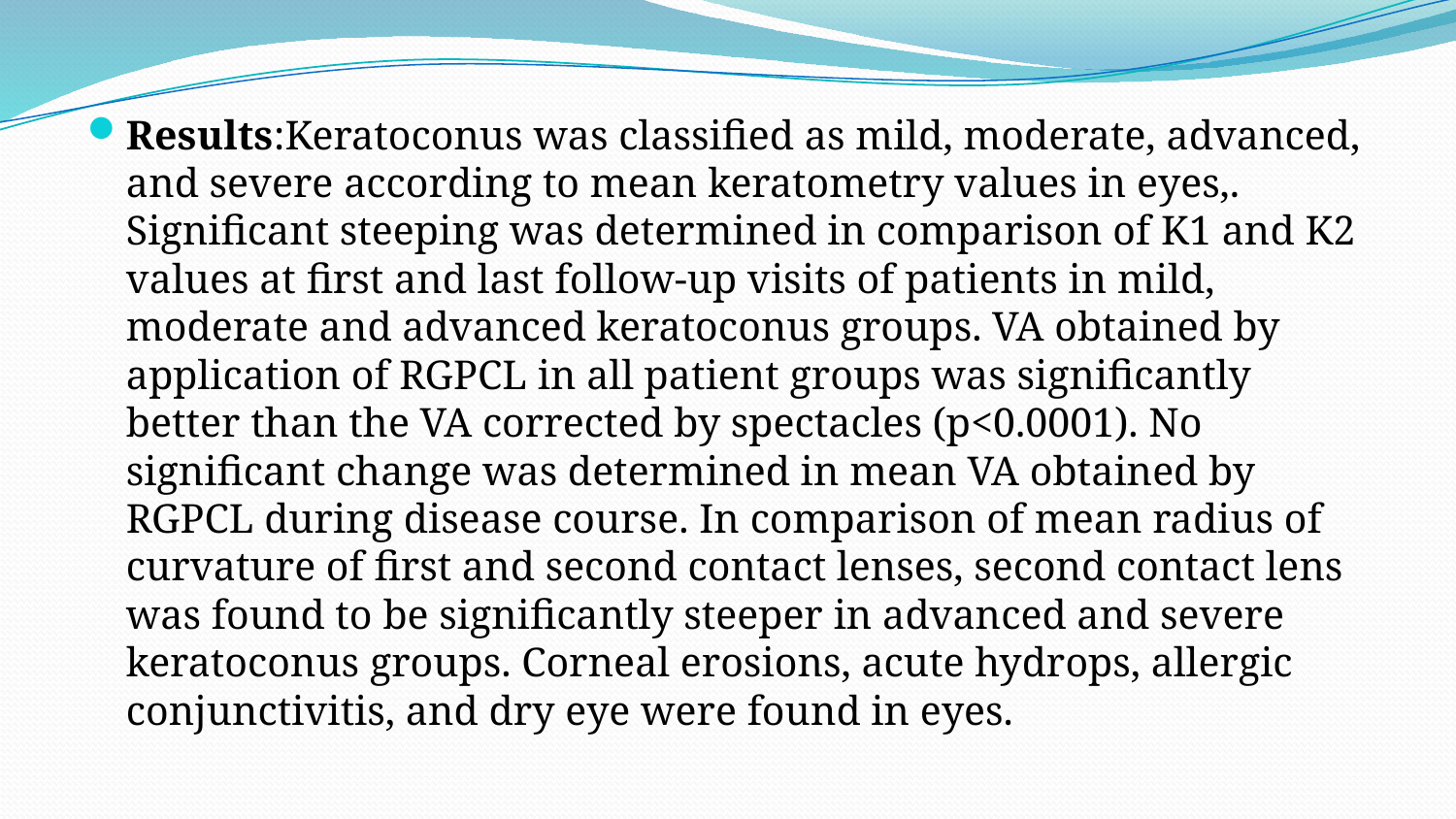

Results:Keratoconus was classified as mild, moderate, advanced, and severe according to mean keratometry values in eyes,. Significant steeping was determined in comparison of K1 and K2 values at first and last follow-up visits of patients in mild, moderate and advanced keratoconus groups. VA obtained by application of RGPCL in all patient groups was significantly better than the VA corrected by spectacles (p<0.0001). No significant change was determined in mean VA obtained by RGPCL during disease course. In comparison of mean radius of curvature of first and second contact lenses, second contact lens was found to be significantly steeper in advanced and severe keratoconus groups. Corneal erosions, acute hydrops, allergic conjunctivitis, and dry eye were found in eyes.